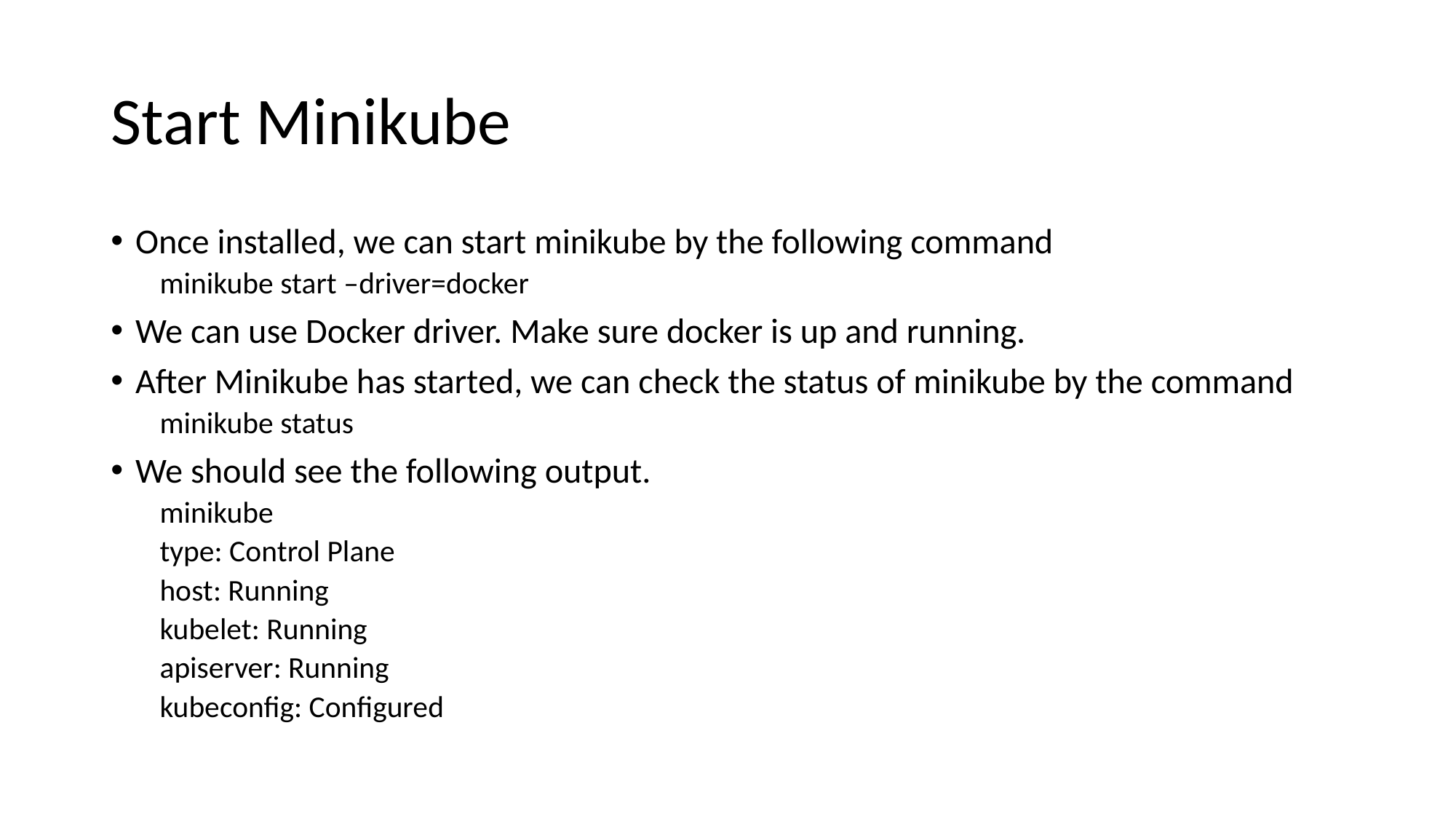

# Start Minikube
Once installed, we can start minikube by the following command
minikube start –driver=docker
We can use Docker driver. Make sure docker is up and running.
After Minikube has started, we can check the status of minikube by the command
minikube status
We should see the following output.
minikube
type: Control Plane
host: Running
kubelet: Running
apiserver: Running
kubeconfig: Configured